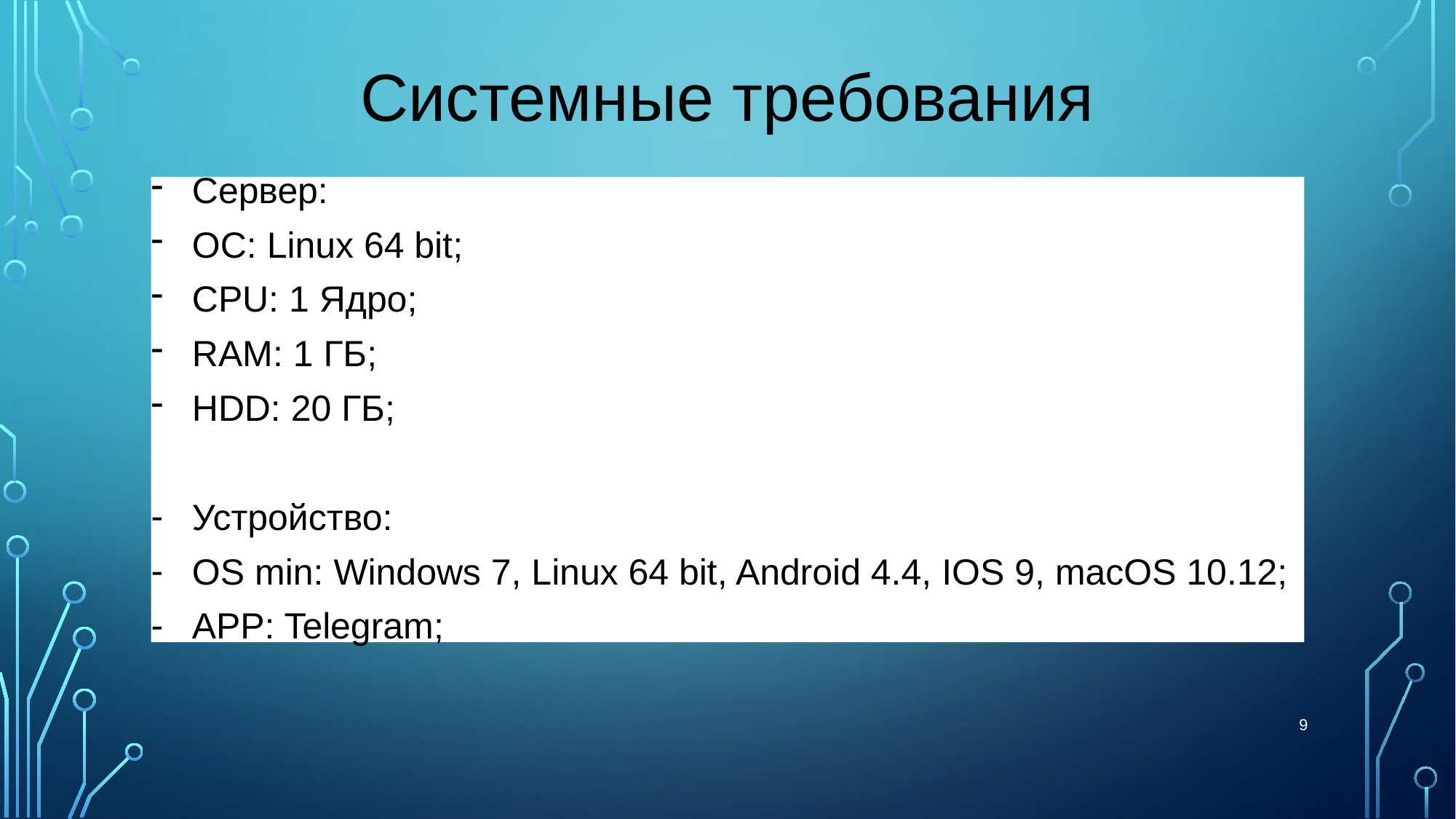

# Системные требования
Сервер:
ОС: Linux 64 bit;
CPU: 1 Ядро;
RAM: 1 ГБ;
HDD: 20 ГБ;

Устройство:
OS min: Windows 7, Linux 64 bit, Android 4.4, IOS 9, macOS 10.12;
APP: Telegram;
9